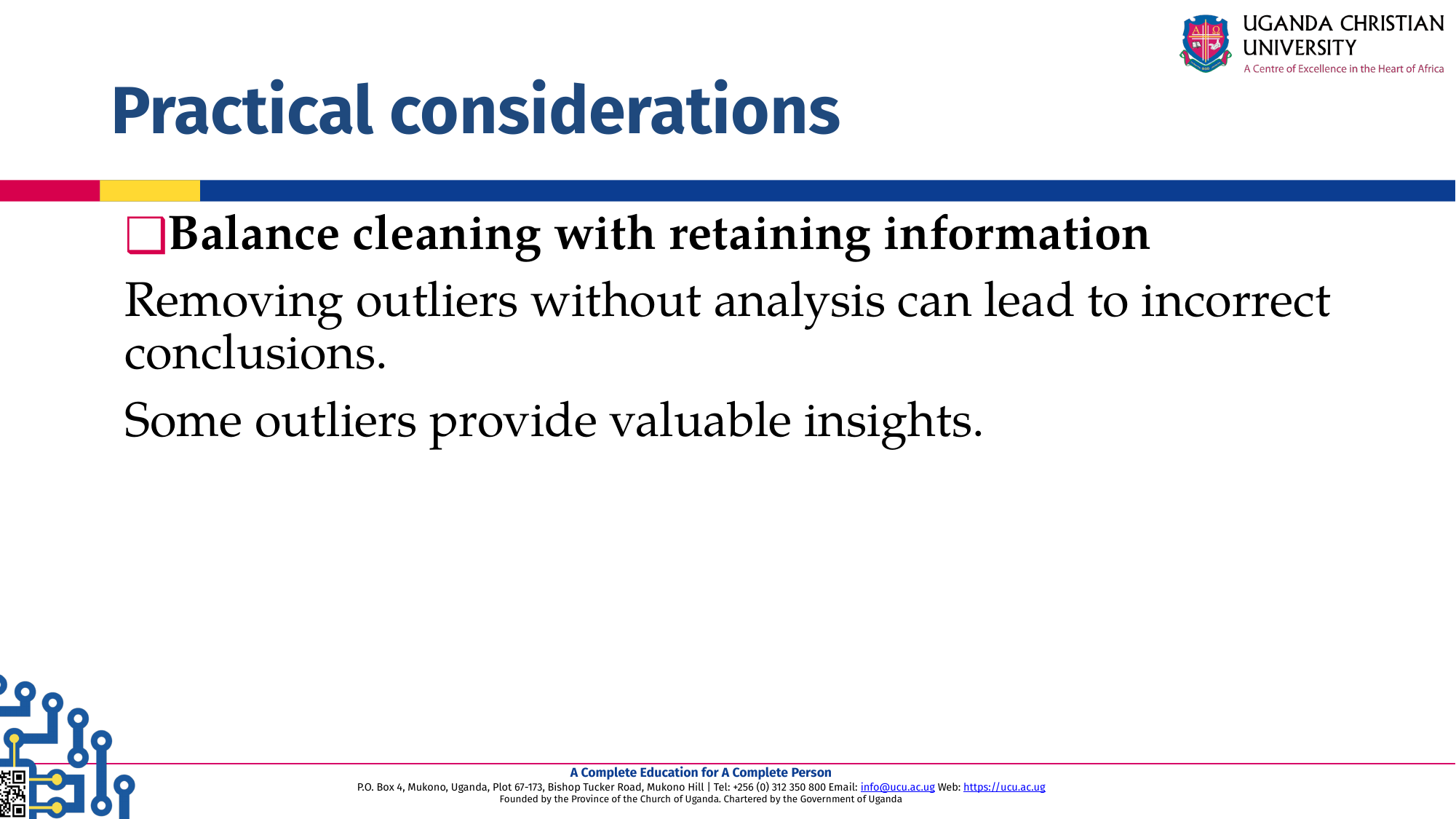

# Practical considerations
Balance cleaning with retaining information
Removing outliers without analysis can lead to incorrect conclusions.
Some outliers provide valuable insights.